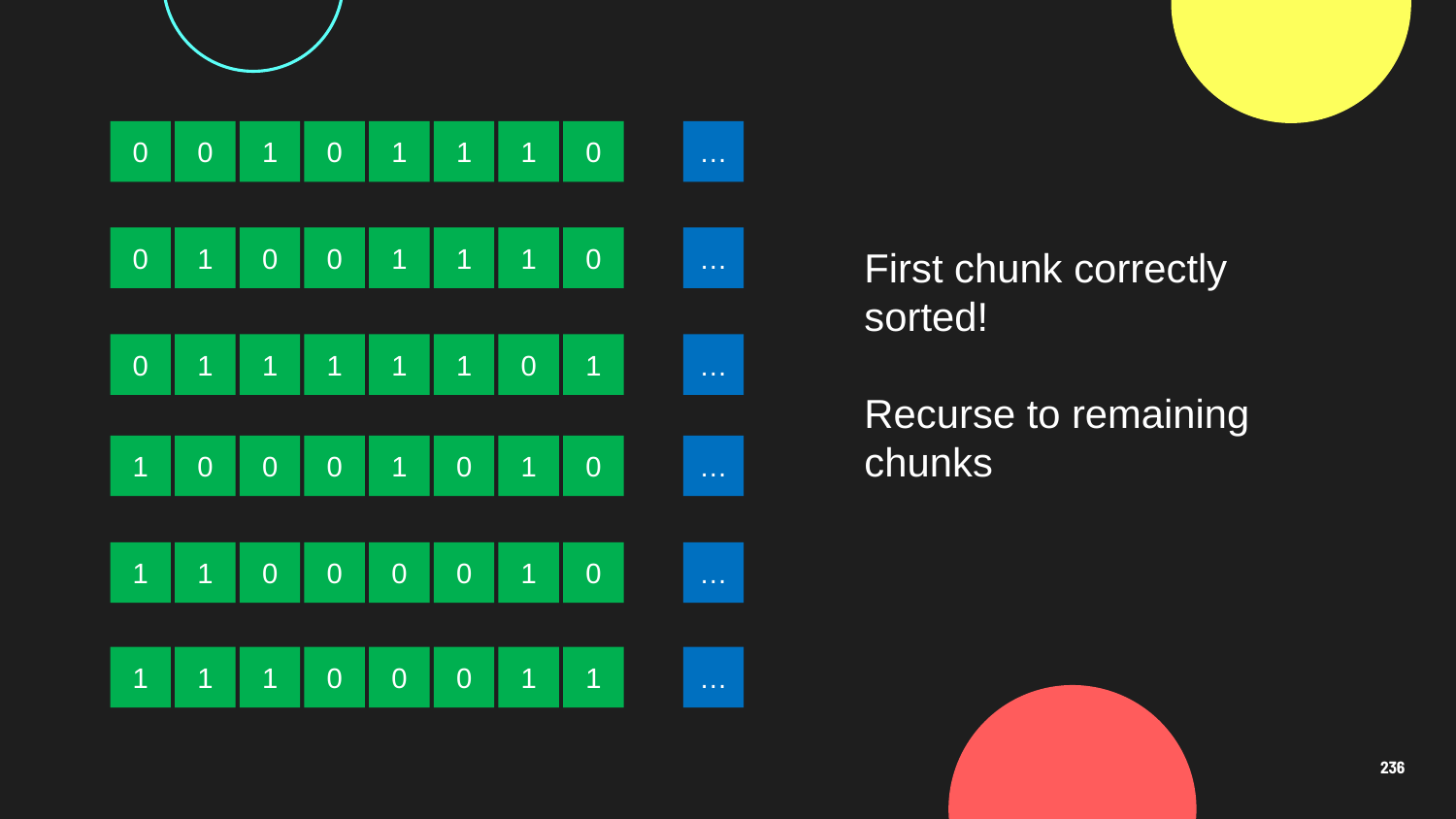

0
0
1
0
1
1
1
0
…
0
1
0
0
1
1
1
0
…
First chunk correctly sorted!

Recurse to remaining chunks
0
1
1
1
1
1
0
1
…
1
0
0
0
1
0
1
0
…
1
1
0
0
0
0
1
0
…
1
1
1
0
0
0
1
1
…
236